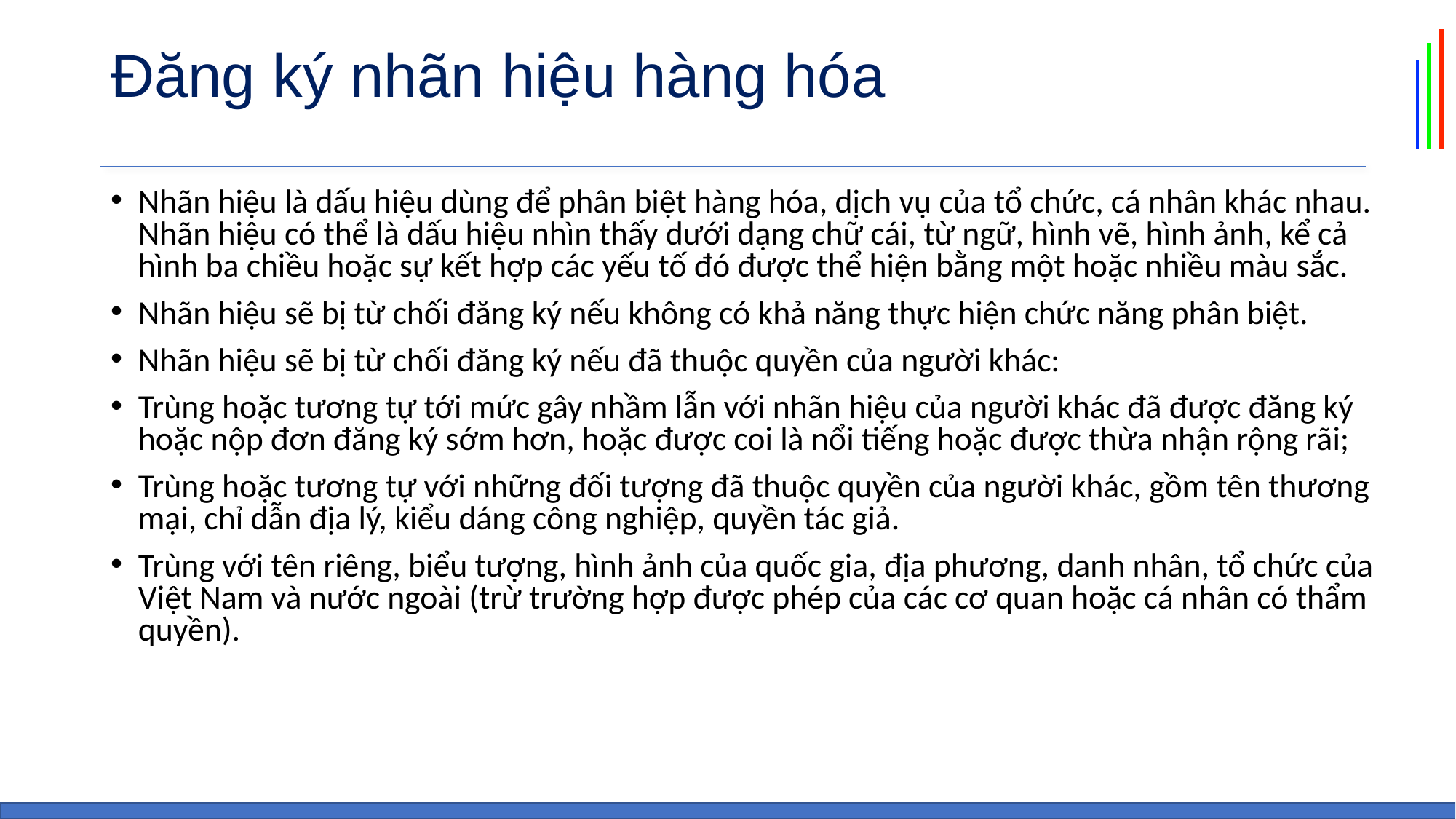

# Đăng ký nhãn hiệu hàng hóa
Nhãn hiệu là dấu hiệu dùng để phân biệt hàng hóa, dịch vụ của tổ chức, cá nhân khác nhau. Nhãn hiệu có thể là dấu hiệu nhìn thấy dưới dạng chữ cái, từ ngữ, hình vẽ, hình ảnh, kể cả hình ba chiều hoặc sự kết hợp các yếu tố đó được thể hiện bằng một hoặc nhiều màu sắc.
Nhãn hiệu sẽ bị từ chối đăng ký nếu không có khả năng thực hiện chức năng phân biệt.
Nhãn hiệu sẽ bị từ chối đăng ký nếu đã thuộc quyền của người khác:
Trùng hoặc tương tự tới mức gây nhầm lẫn với nhãn hiệu của người khác đã được đăng ký hoặc nộp đơn đăng ký sớm hơn, hoặc được coi là nổi tiếng hoặc được thừa nhận rộng rãi;
Trùng hoặc tương tự với những đối tượng đã thuộc quyền của người khác, gồm tên thương mại, chỉ dẫn địa lý, kiểu dáng công nghiệp, quyền tác giả.
Trùng với tên riêng, biểu tượng, hình ảnh của quốc gia, địa phương, danh nhân, tổ chức của Việt Nam và nước ngoài (trừ trường hợp được phép của các cơ quan hoặc cá nhân có thẩm quyền).